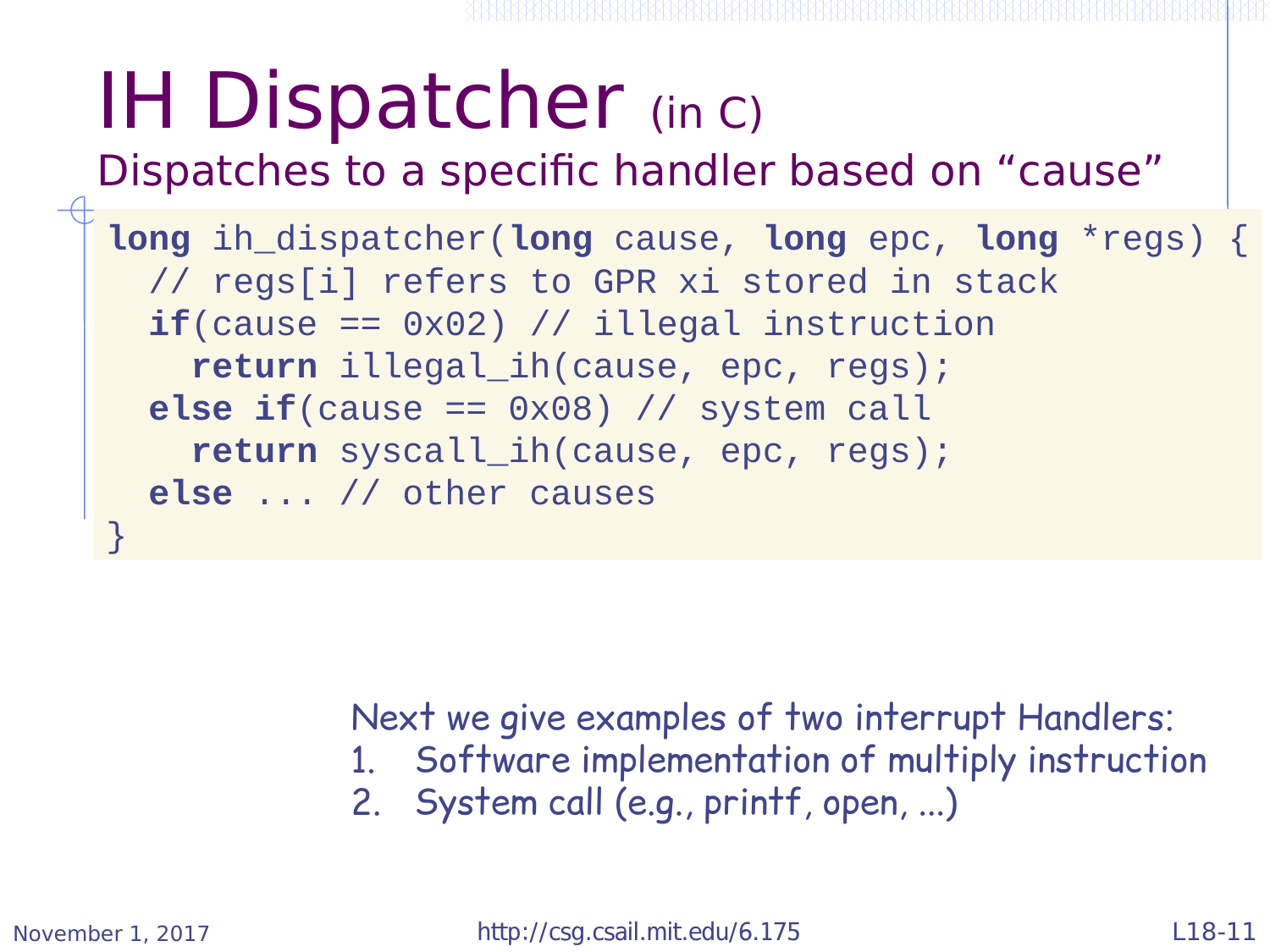

# IH Dispatcher (in C) Dispatches to a specific handler based on “cause”
long ih_dispatcher(long cause, long epc, long *regs) {
  // regs[i] refers to GPR xi stored in stack
  if(cause == 0x02) // illegal instruction
    return illegal_ih(cause, epc, regs);
  else if(cause == 0x08) // system call
    return syscall_ih(cause, epc, regs);
  else ... // other causes
}
Next we give examples of two interrupt Handlers:
Software implementation of multiply instruction
System call (e.g., printf, open, ...)
November 1, 2017
http://csg.csail.mit.edu/6.175
L18-11